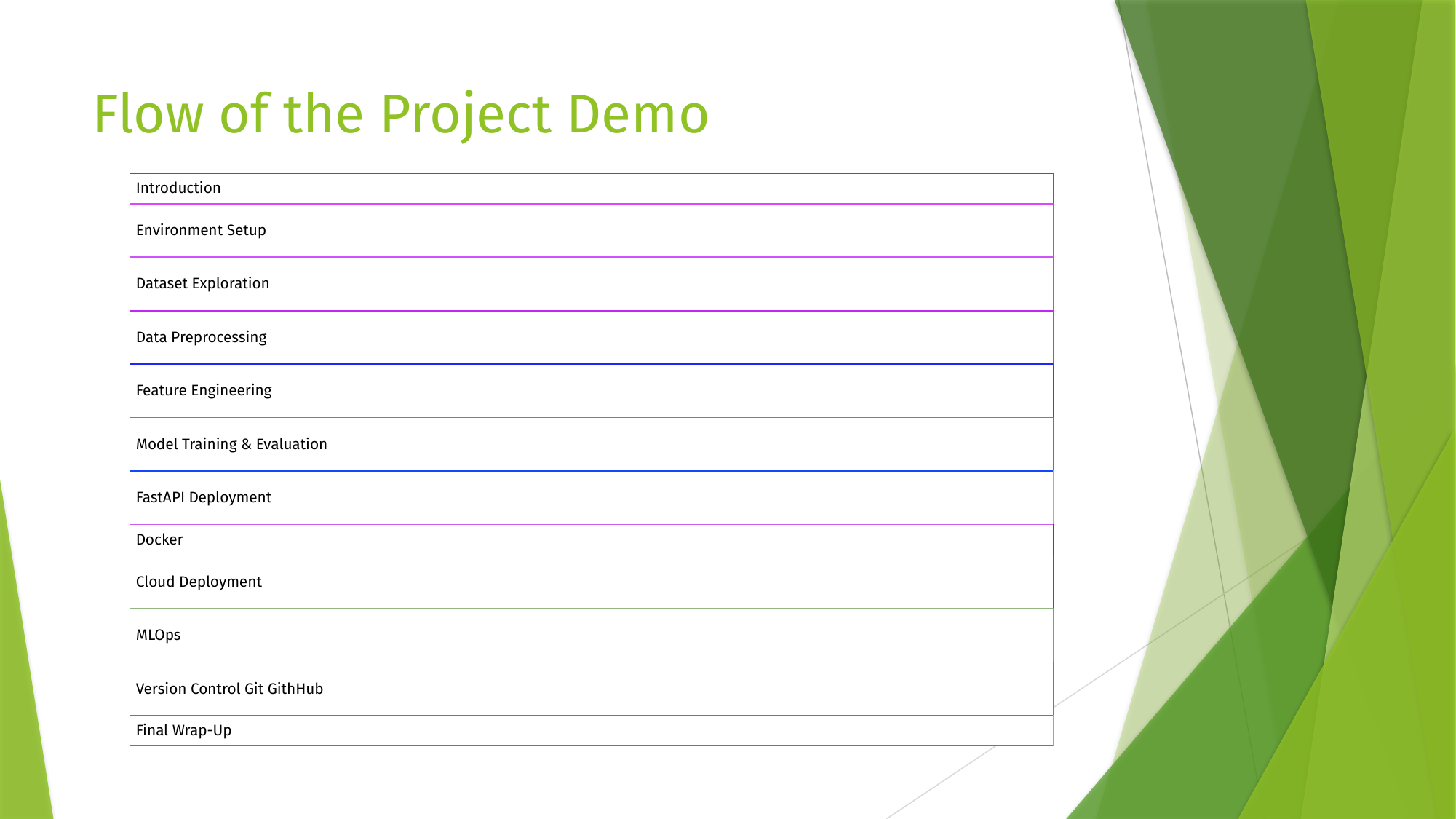

# Flow of the Project Demo
| Introduction |
| --- |
| Environment Setup |
| Dataset Exploration |
| Data Preprocessing |
| Feature Engineering |
| Model Training & Evaluation |
| FastAPI Deployment |
| Docker |
| Cloud Deployment |
| MLOps |
| Version Control Git GithHub |
| Final Wrap-Up |